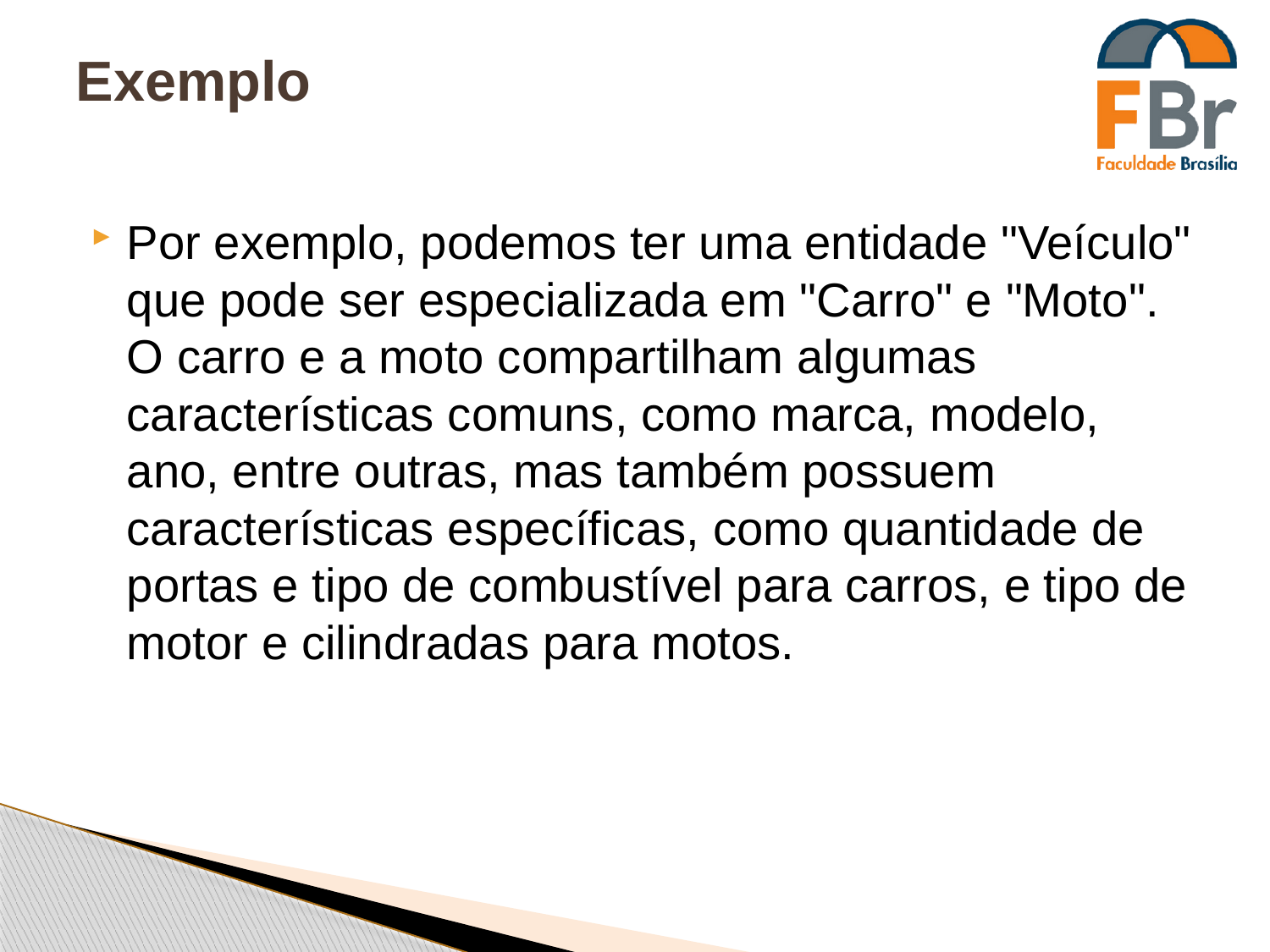

# Exemplo
Por exemplo, podemos ter uma entidade "Veículo" que pode ser especializada em "Carro" e "Moto". O carro e a moto compartilham algumas características comuns, como marca, modelo, ano, entre outras, mas também possuem características específicas, como quantidade de portas e tipo de combustível para carros, e tipo de motor e cilindradas para motos.